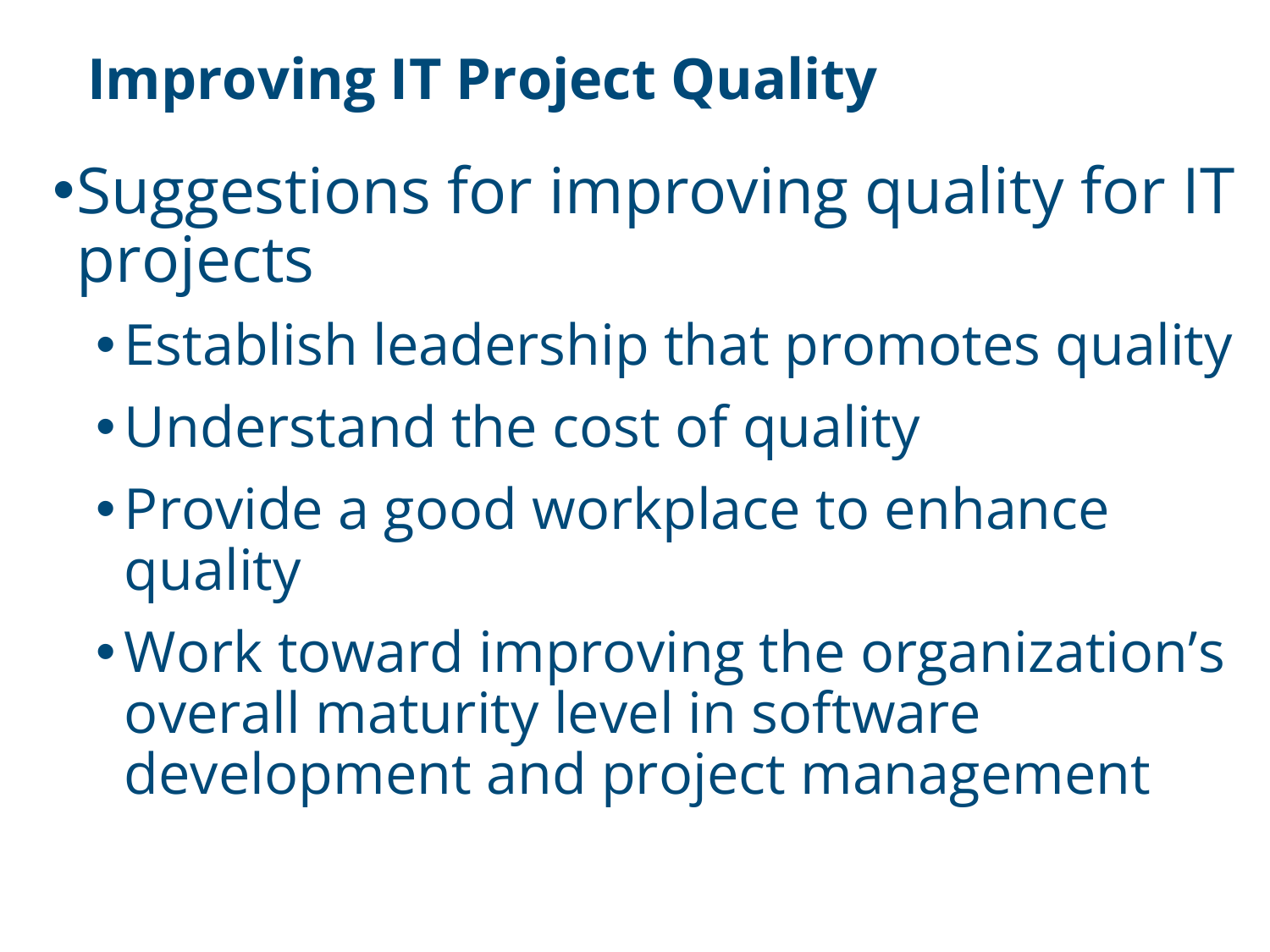

# Improving IT Project Quality
Suggestions for improving quality for IT projects
Establish leadership that promotes quality
Understand the cost of quality
Provide a good workplace to enhance quality
Work toward improving the organization’s overall maturity level in software development and project management